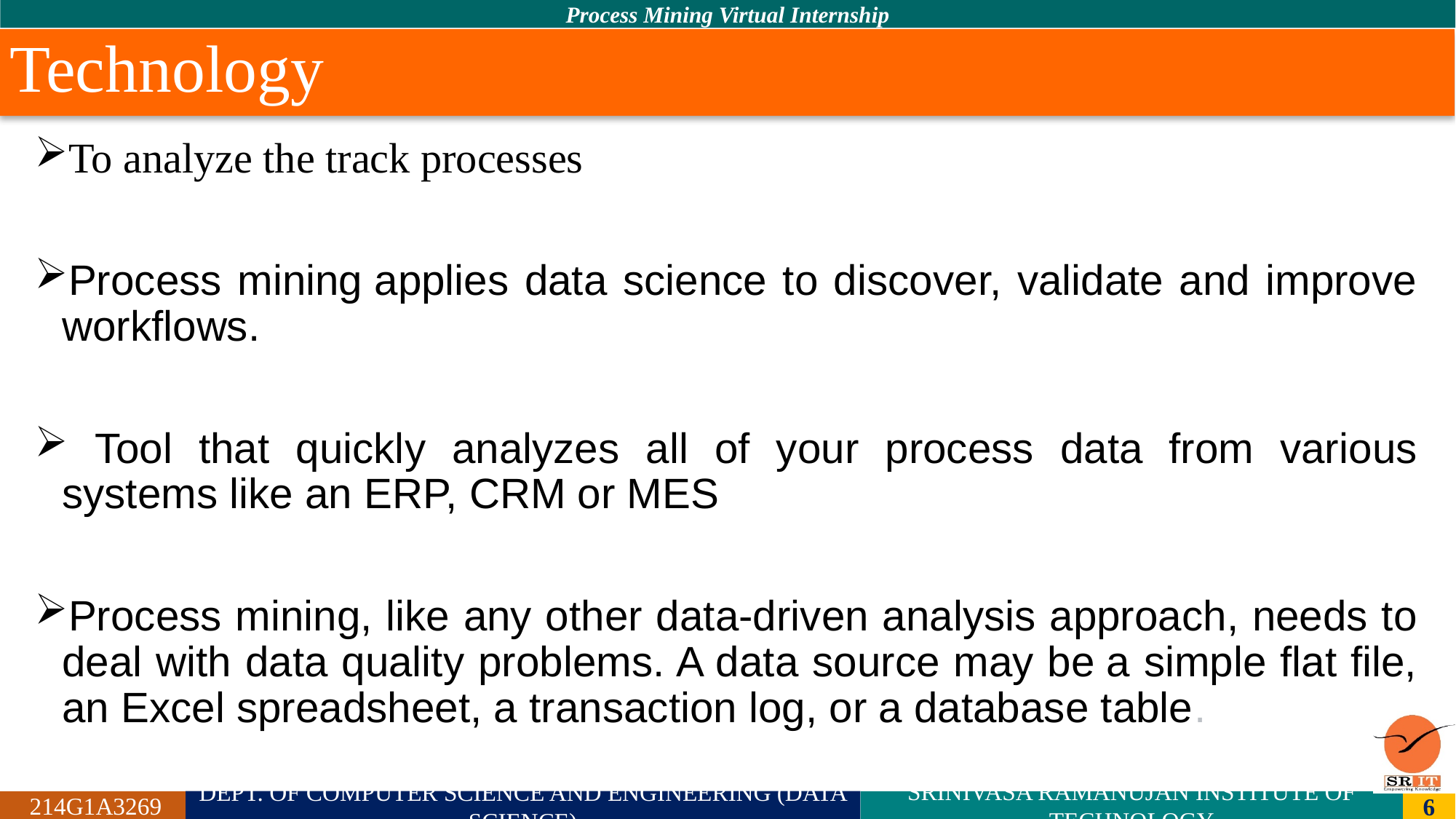

# Technology
To analyze the track processes

Process mining applies data science to discover, validate and improve workflows.

 Tool that quickly analyzes all of your process data from various systems like an ERP, CRM or MES

Process mining, like any other data-driven analysis approach, needs to deal with data quality problems. A data source may be a simple flat file, an Excel spreadsheet, a transaction log, or a database table.